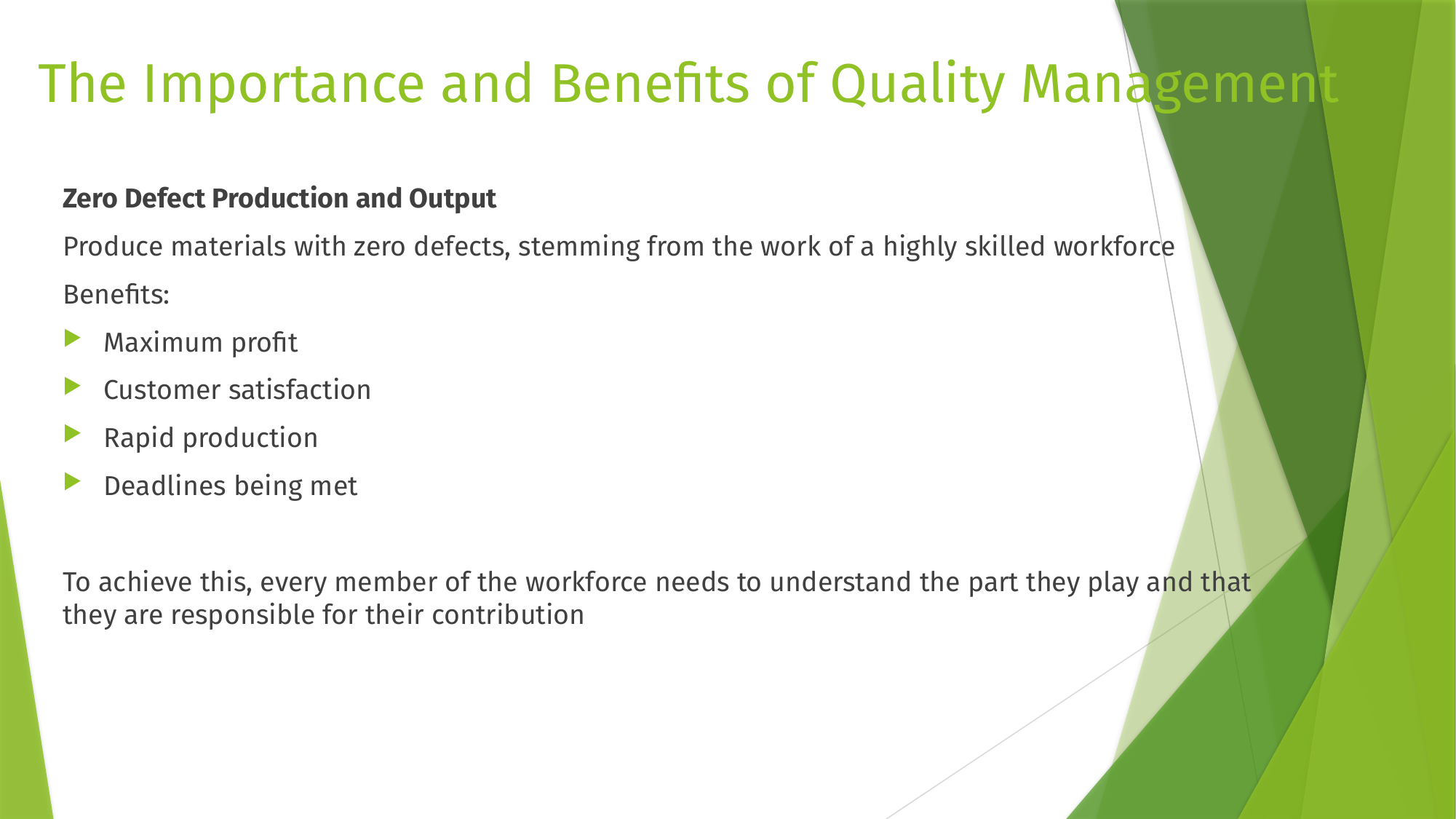

# The Importance and Benefits of Quality Management
Zero Defect Production and Output
Produce materials with zero defects, stemming from the work of a highly skilled workforce
Benefits:
Maximum profit
Customer satisfaction
Rapid production
Deadlines being met

To achieve this, every member of the workforce needs to understand the part they play and that they are responsible for their contribution